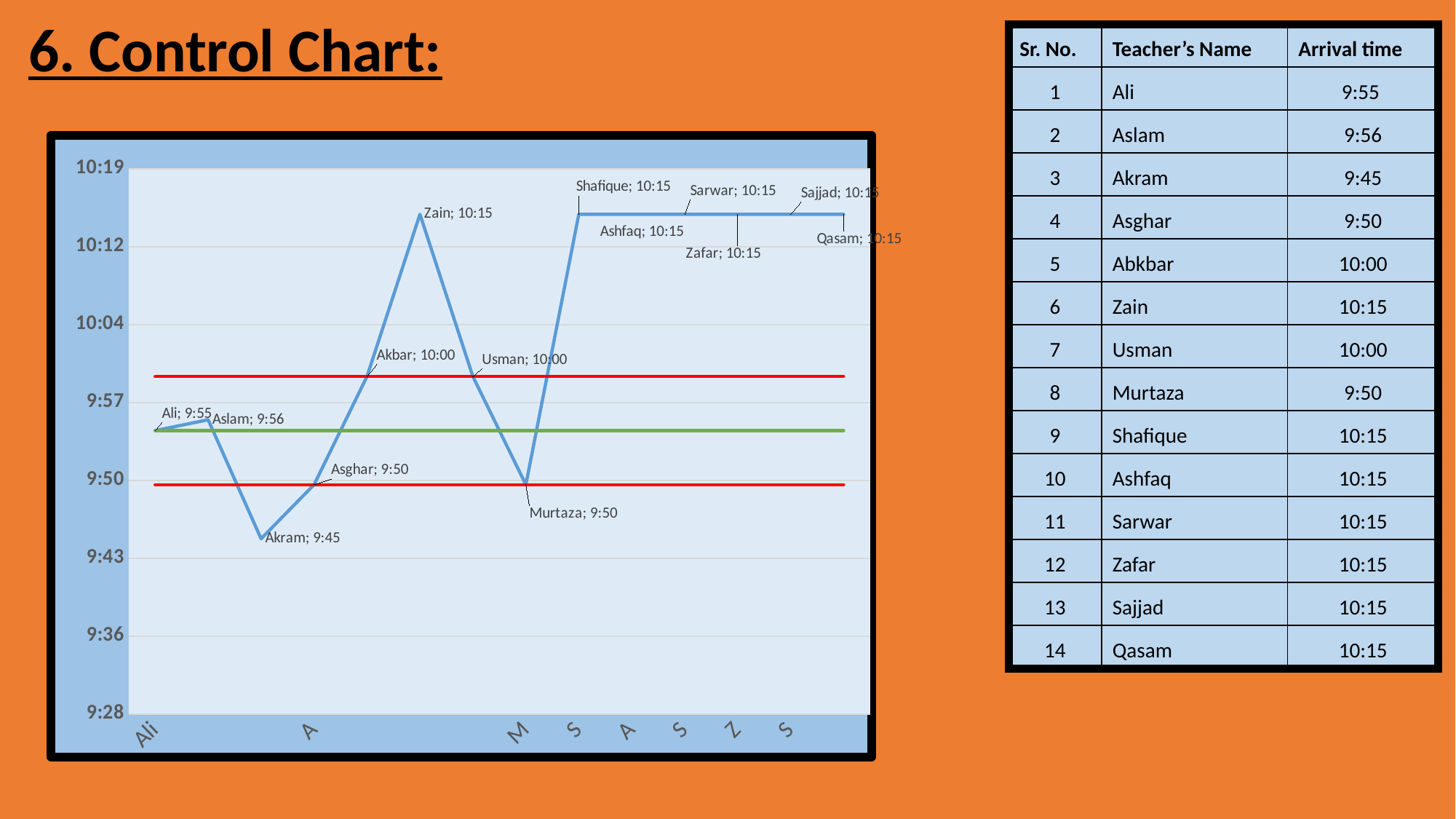

# 6. Control Chart:
| Sr. No. | Teacher’s Name | Arrival time |
| --- | --- | --- |
| 1 | Ali | 9:55 |
| 2 | Aslam | 9:56 |
| 3 | Akram | 9:45 |
| 4 | Asghar | 9:50 |
| 5 | Abkbar | 10:00 |
| 6 | Zain | 10:15 |
| 7 | Usman | 10:00 |
| 8 | Murtaza | 9:50 |
| 9 | Shafique | 10:15 |
| 10 | Ashfaq | 10:15 |
| 11 | Sarwar | 10:15 |
| 12 | Zafar | 10:15 |
| 13 | Sajjad | 10:15 |
| 14 | Qasam | 10:15 |

### Chart

| Category | Time | Mean | UCL | LCL |
|---|---|---|---|---|
| Ali | 0.4131944444444444 | 0.4131944444444444 | 0.4166666666666667 | 0.40972222222222227 |
| Aslam | 0.4138888888888889 | 0.4131944444444444 | 0.4166666666666667 | 0.40972222222222227 |
| Akram | 0.40625 | 0.4131944444444444 | 0.4166666666666667 | 0.40972222222222227 |
| Asghar | 0.40972222222222227 | 0.4131944444444444 | 0.4166666666666667 | 0.40972222222222227 |
| Akbar | 0.4166666666666667 | 0.4131944444444444 | 0.4166666666666667 | 0.40972222222222227 |
| Zain | 0.4270833333333333 | 0.4131944444444444 | 0.4166666666666667 | 0.40972222222222227 |
| Usman | 0.4166666666666667 | 0.4131944444444444 | 0.4166666666666667 | 0.40972222222222227 |
| Murtaza | 0.40972222222222227 | 0.4131944444444444 | 0.4166666666666667 | 0.40972222222222227 |
| Shafique | 0.4270833333333333 | 0.4131944444444444 | 0.4166666666666667 | 0.40972222222222227 |
| Ashfaq | 0.4270833333333333 | 0.4131944444444444 | 0.4166666666666667 | 0.40972222222222227 |
| Sarwar | 0.4270833333333333 | 0.4131944444444444 | 0.4166666666666667 | 0.40972222222222227 |
| Zafar | 0.4270833333333333 | 0.4131944444444444 | 0.4166666666666667 | 0.40972222222222227 |
| Sajjad | 0.4270833333333333 | 0.4131944444444444 | 0.4166666666666667 | 0.40972222222222227 |
| Qasam | 0.4270833333333333 | 0.4131944444444444 | 0.4166666666666667 | 0.40972222222222227 |